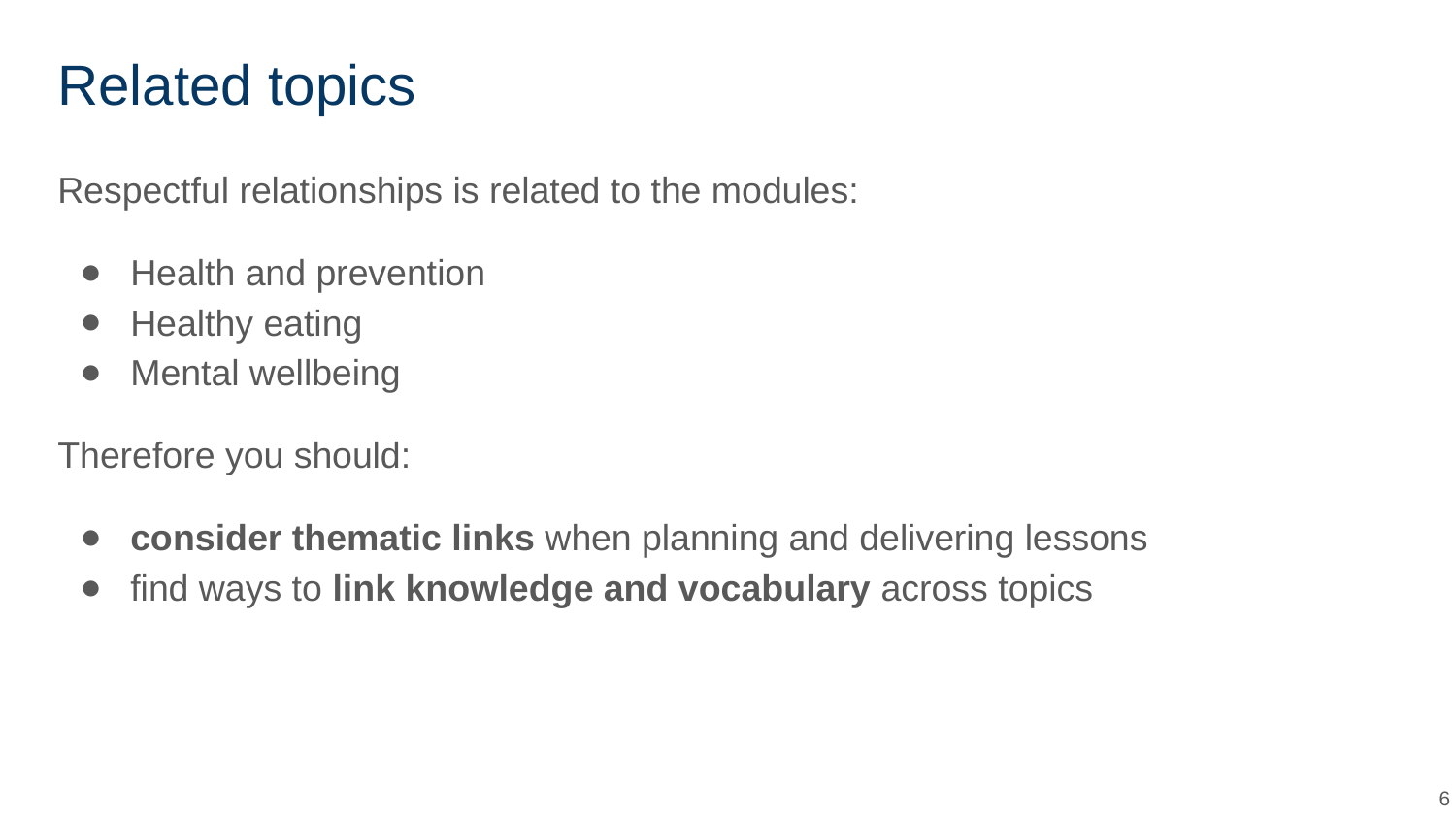

# Related topics
Respectful relationships is related to the modules:
Health and prevention
Healthy eating
Mental wellbeing
Therefore you should:
consider thematic links when planning and delivering lessons
find ways to link knowledge and vocabulary across topics

6